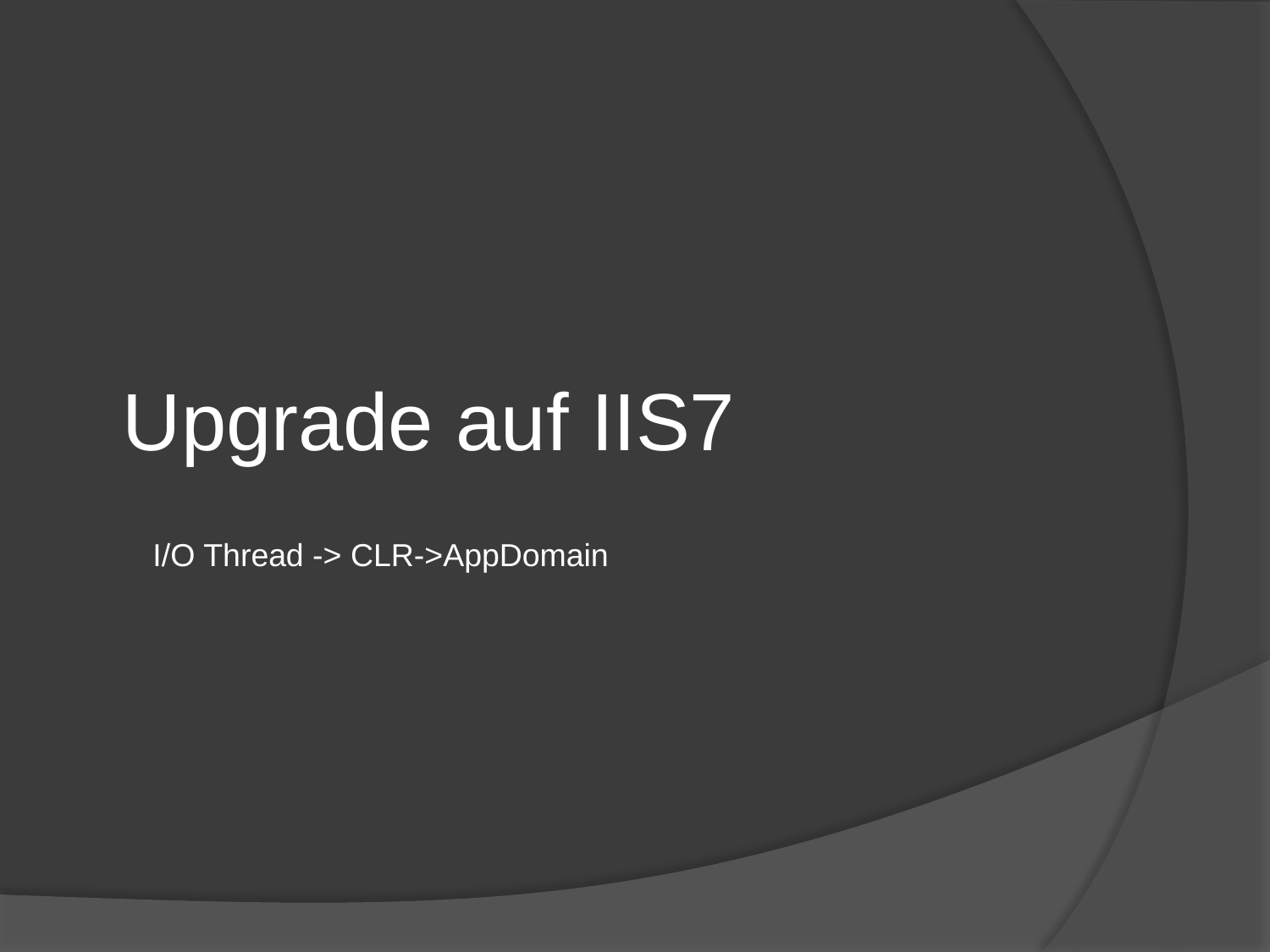

# Upgrade auf IIS7
I/O Thread -> CLR->AppDomain